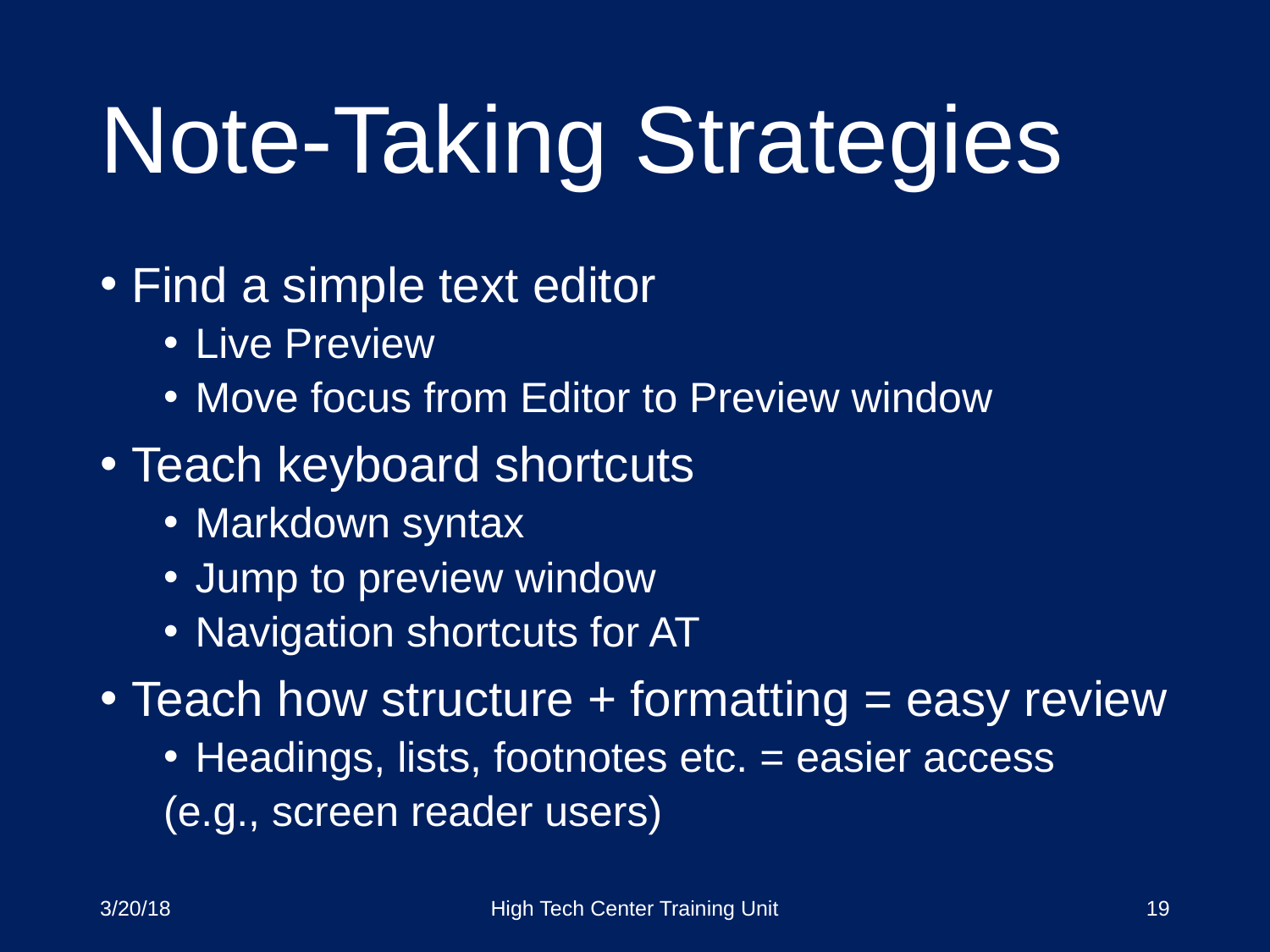

# Note-Taking Strategies
Find a simple text editor
Live Preview
Move focus from Editor to Preview window
Teach keyboard shortcuts
Markdown syntax
Jump to preview window
Navigation shortcuts for AT
Teach how structure + formatting = easy review
Headings, lists, footnotes etc. = easier access
(e.g., screen reader users)

3/20/18
High Tech Center Training Unit
19